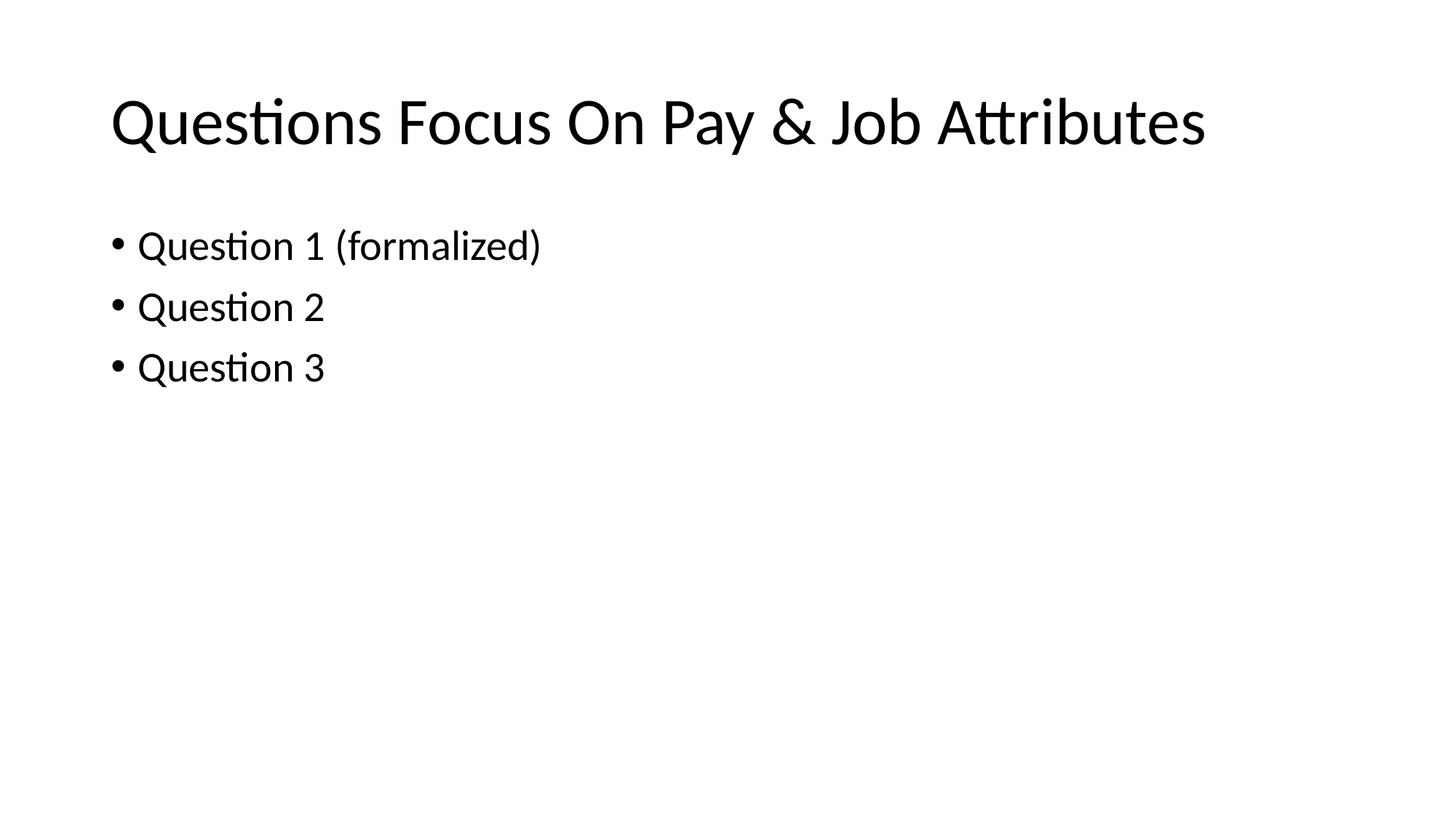

# Questions Focus On Pay & Job Attributes
Question 1 (formalized)
Question 2
Question 3